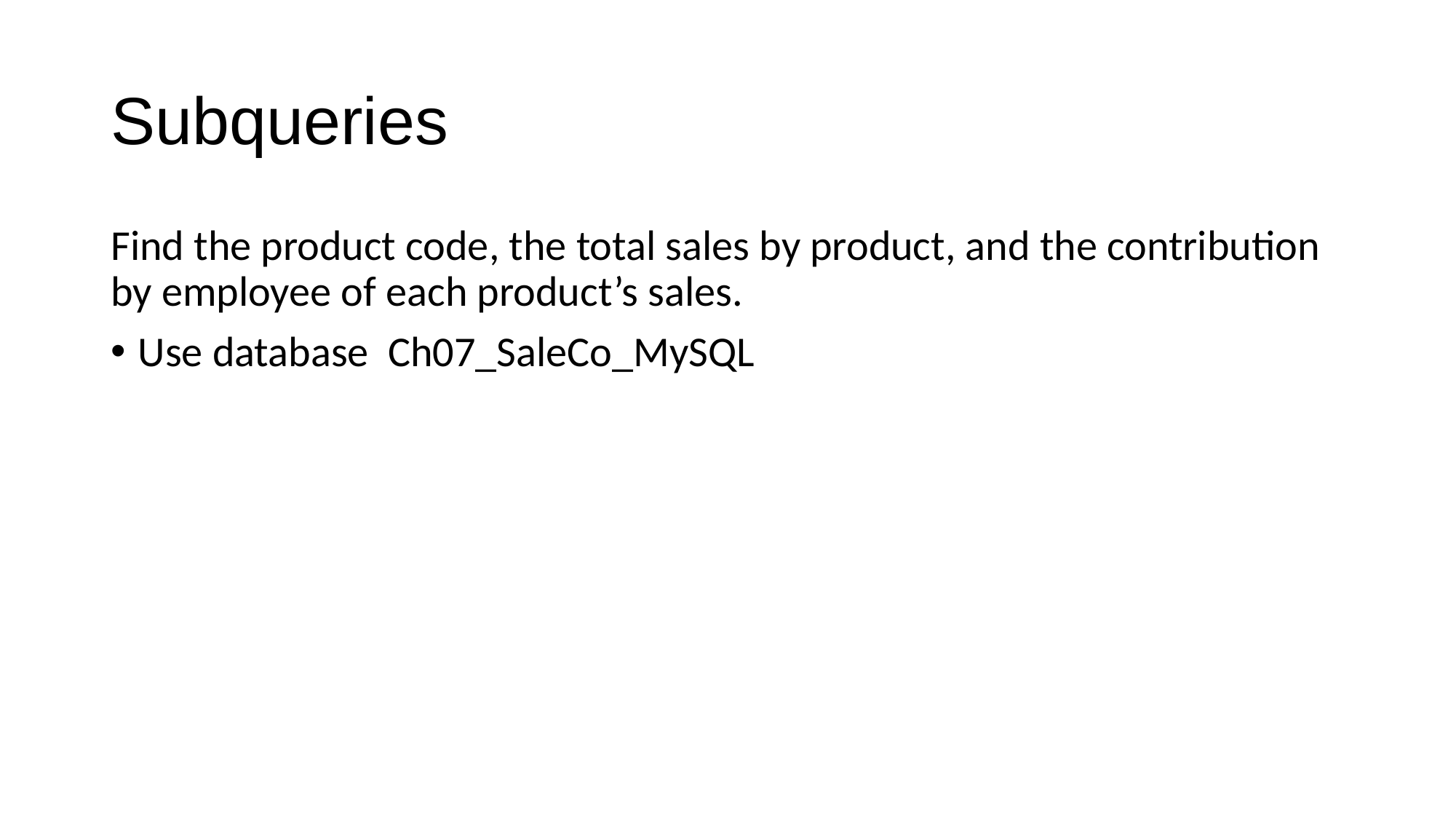

# Subqueries
Find the product code, the total sales by product, and the contribution by employee of each product’s sales.
Use database  Ch07_SaleCo_MySQL